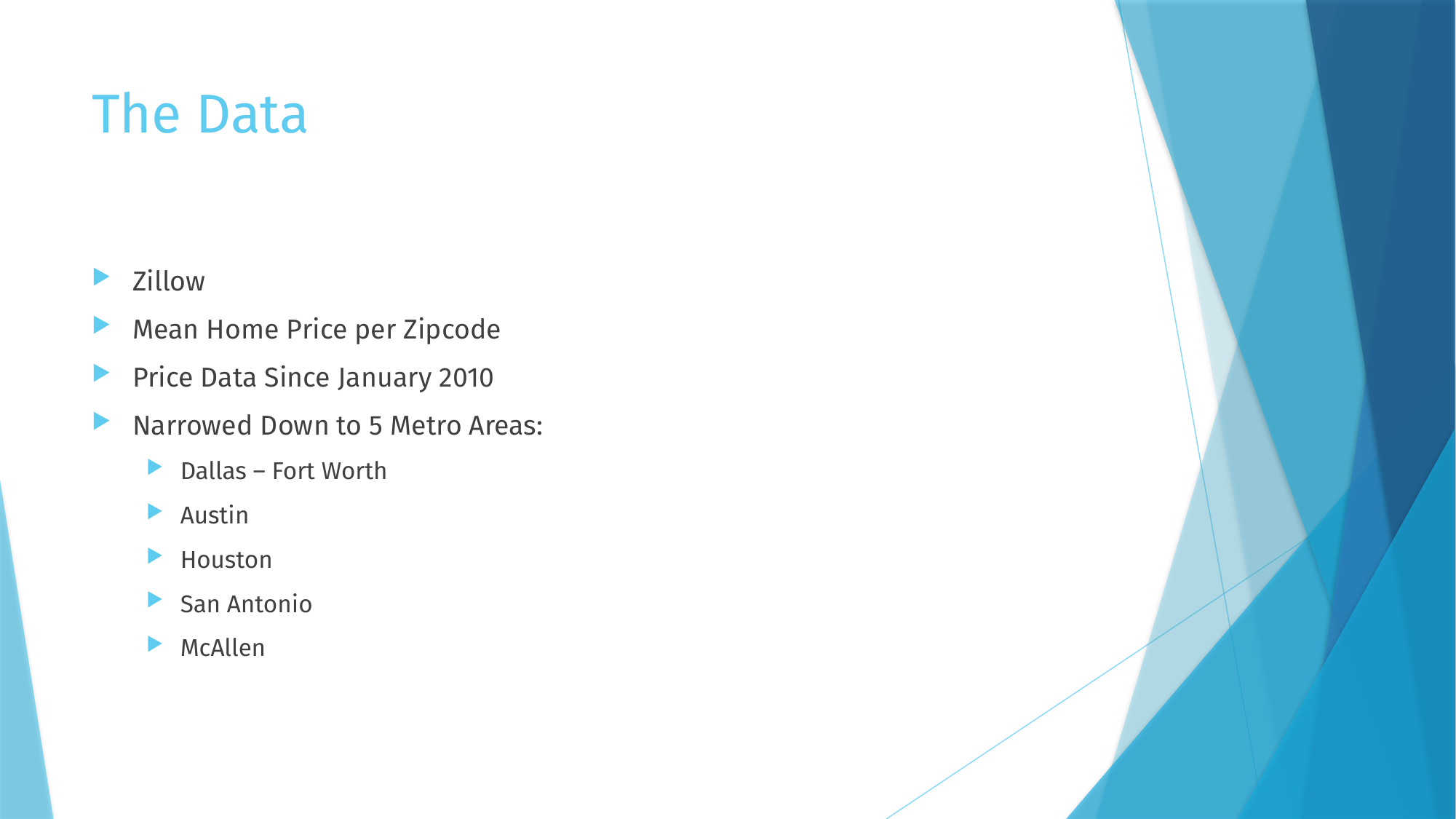

# The Data
Zillow
Mean Home Price per Zipcode
Price Data Since January 2010
Narrowed Down to 5 Metro Areas:
Dallas – Fort Worth
Austin
Houston
San Antonio
McAllen